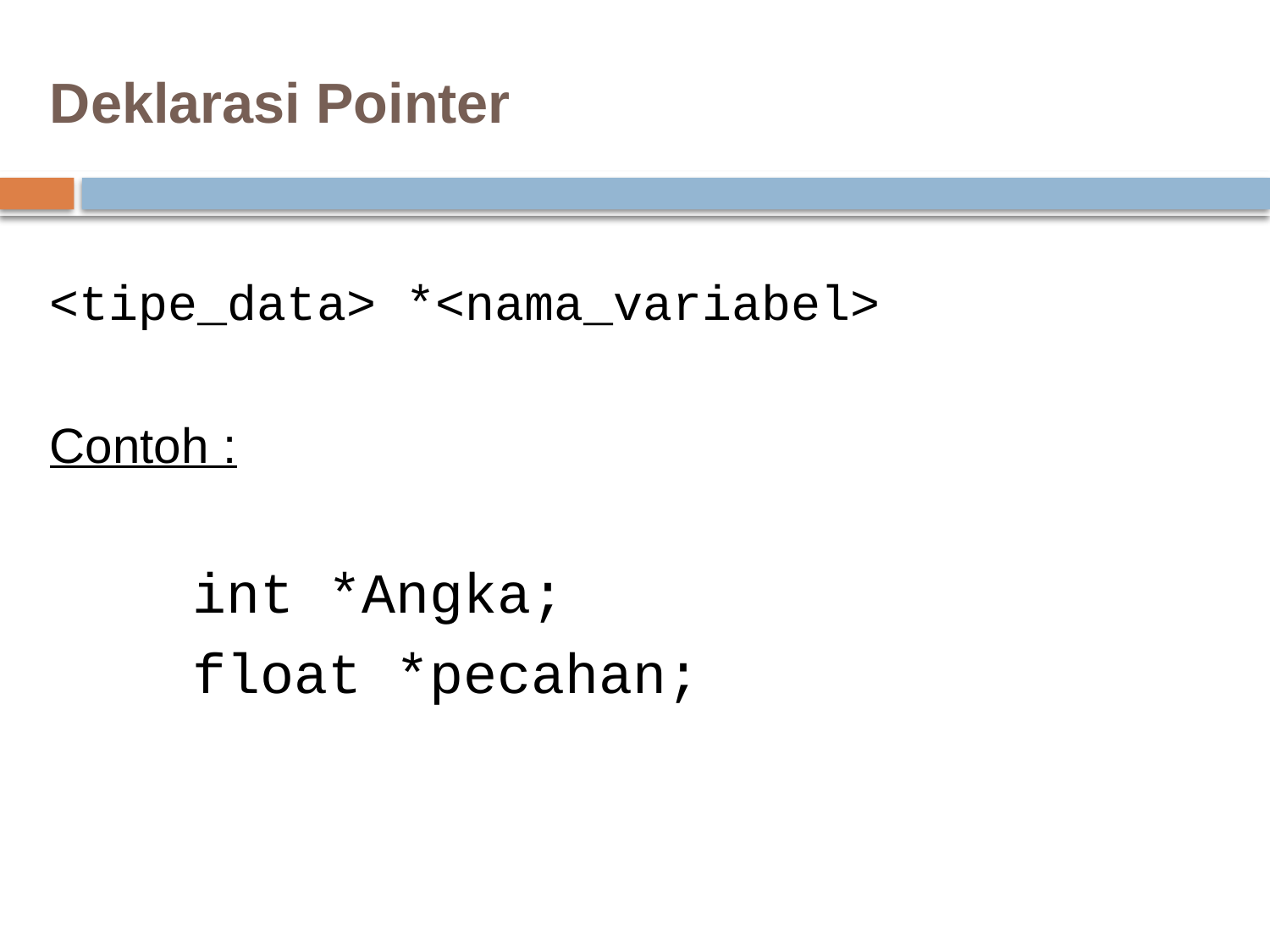

# Deklarasi Pointer
<tipe_data> *<nama_variabel>

Contoh :

		int *Angka;
		float *pecahan;